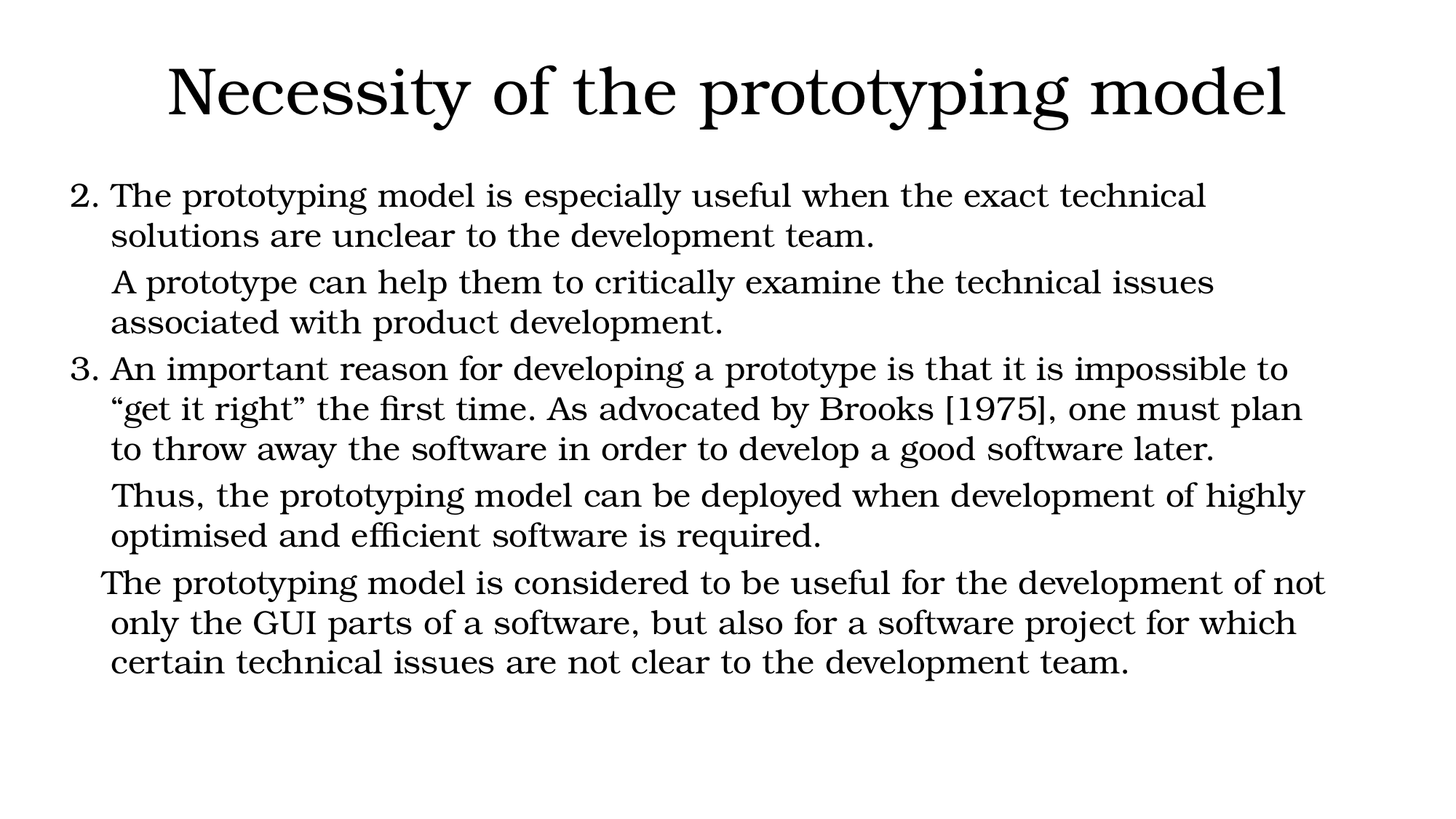

# Necessity of the prototyping model
2. The prototyping model is especially useful when the exact technical solutions are unclear to the development team.
    A prototype can help them to critically examine the technical issues associated with product development.
3. An important reason for developing a prototype is that it is impossible to “get it right” the first time. As advocated by Brooks [1975], one must plan to throw away the software in order to develop a good software later.
    Thus, the prototyping model can be deployed when development of highly optimised and efficient software is required.
   The prototyping model is considered to be useful for the development of not only the GUI parts of a software, but also for a software project for which certain technical issues are not clear to the development team.